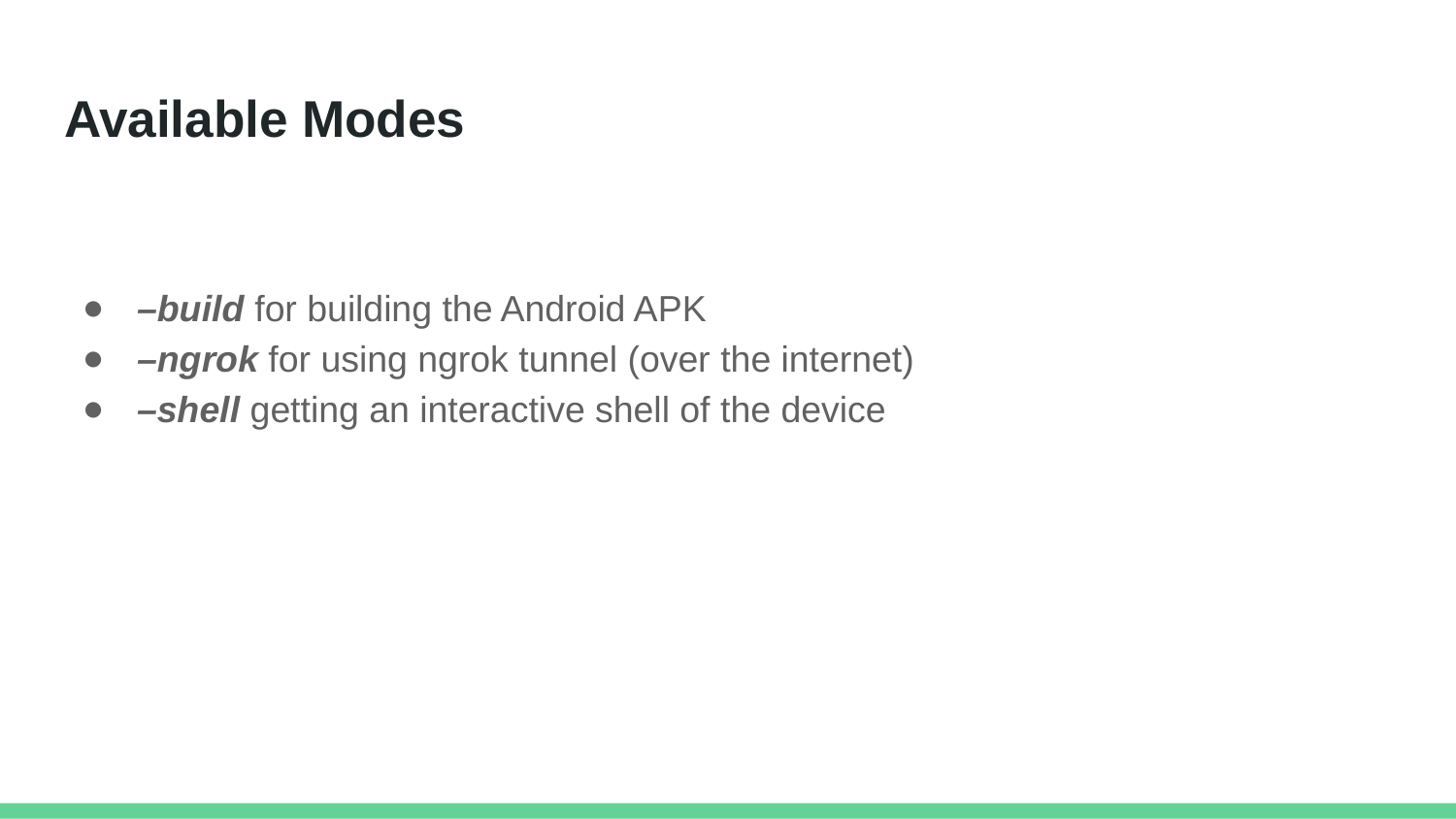

# Available Modes
–build for building the Android APK
–ngrok for using ngrok tunnel (over the internet)
–shell getting an interactive shell of the device